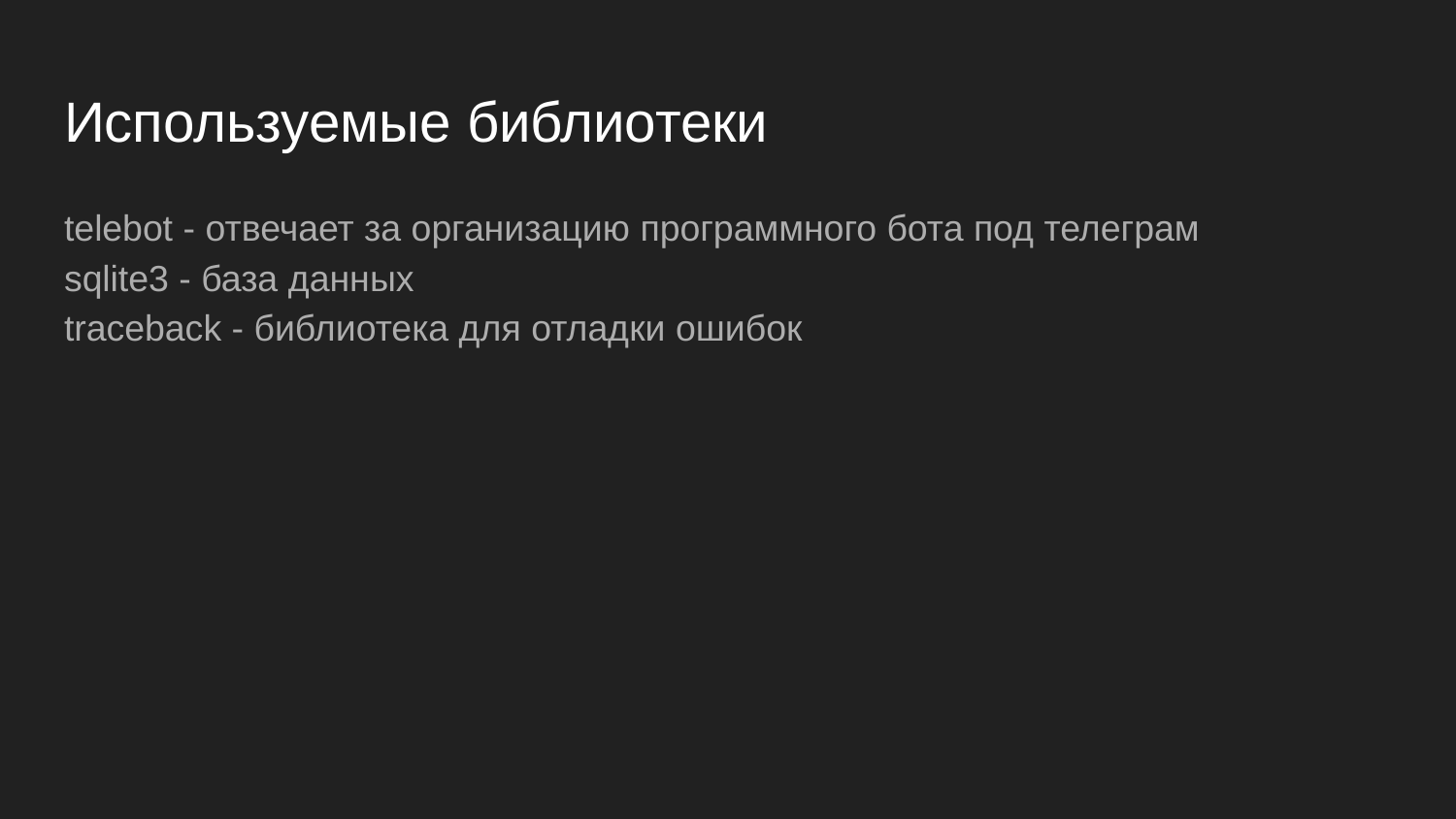

# Используемые библиотеки
telebot - отвечает за организацию программного бота под телеграм
sqlite3 - база данных
traceback - библиотека для отладки ошибок